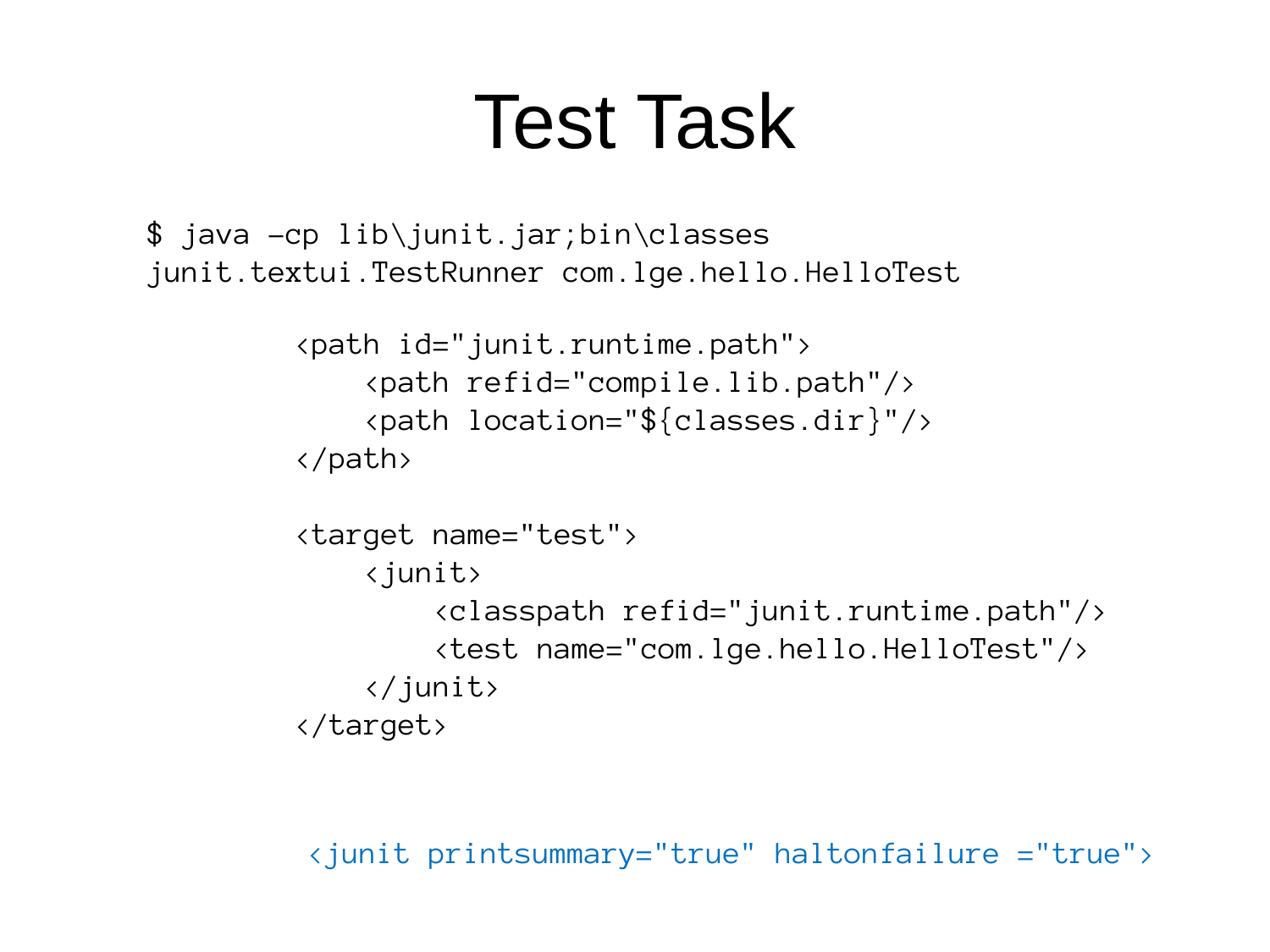

# Test Task
$ java -cp lib\junit.jar;bin\classes junit.textui.TestRunner com.lge.hello.HelloTest
    <path id="junit.runtime.path">
        <path refid="compile.lib.path"/>
        <path location="${classes.dir}"/>
    </path>

    <target name="test">
        <junit>
            <classpath refid="junit.runtime.path"/>
            <test name="com.lge.hello.HelloTest"/>
        </junit>
    </target>
<junit printsummary="true" haltonfailure ="true">